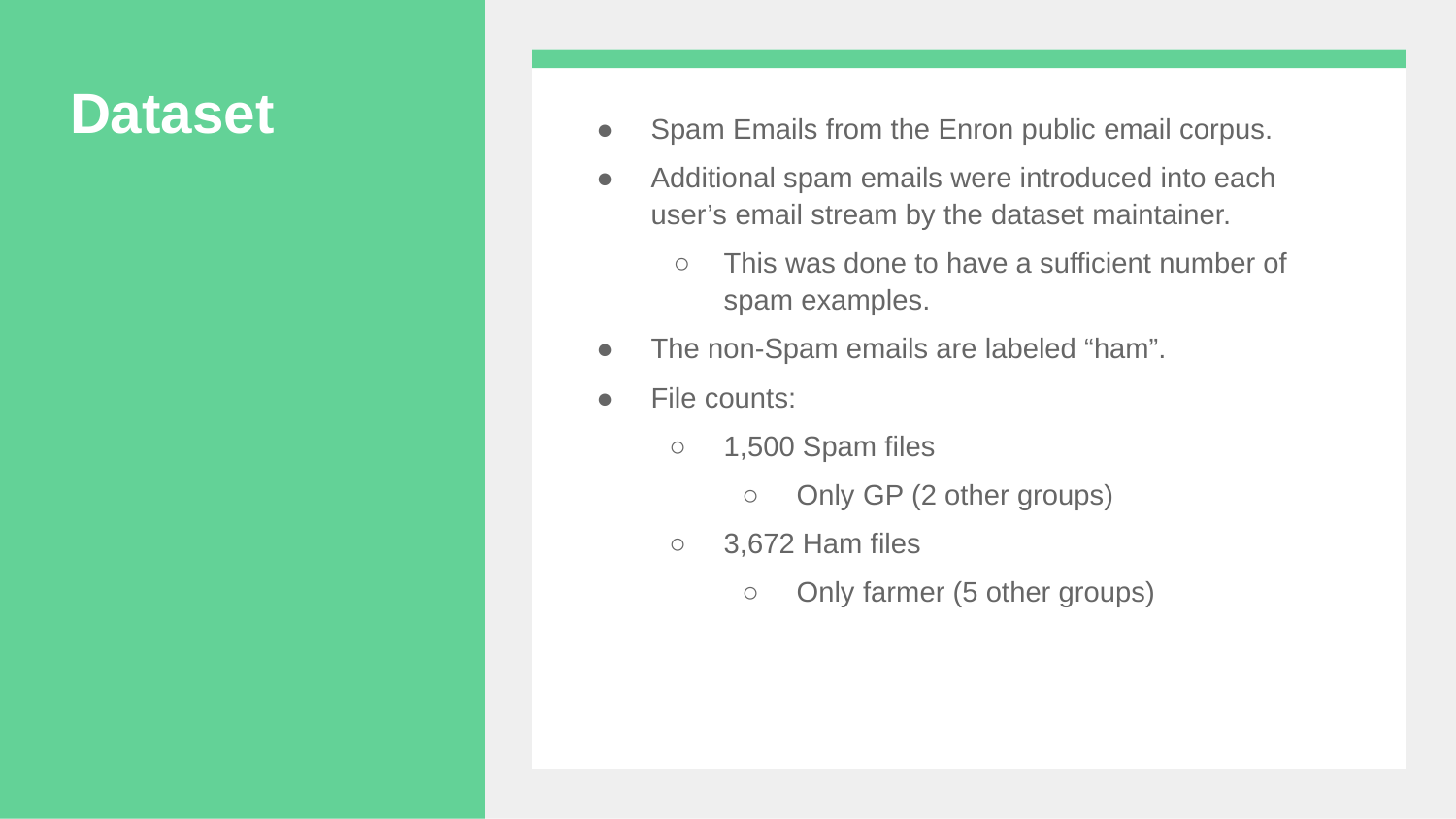

# Dataset
Spam Emails from the Enron public email corpus.
Additional spam emails were introduced into each user’s email stream by the dataset maintainer.
This was done to have a sufficient number of spam examples.
The non-Spam emails are labeled “ham”.
File counts:
1,500 Spam files
Only GP (2 other groups)
3,672 Ham files
Only farmer (5 other groups)